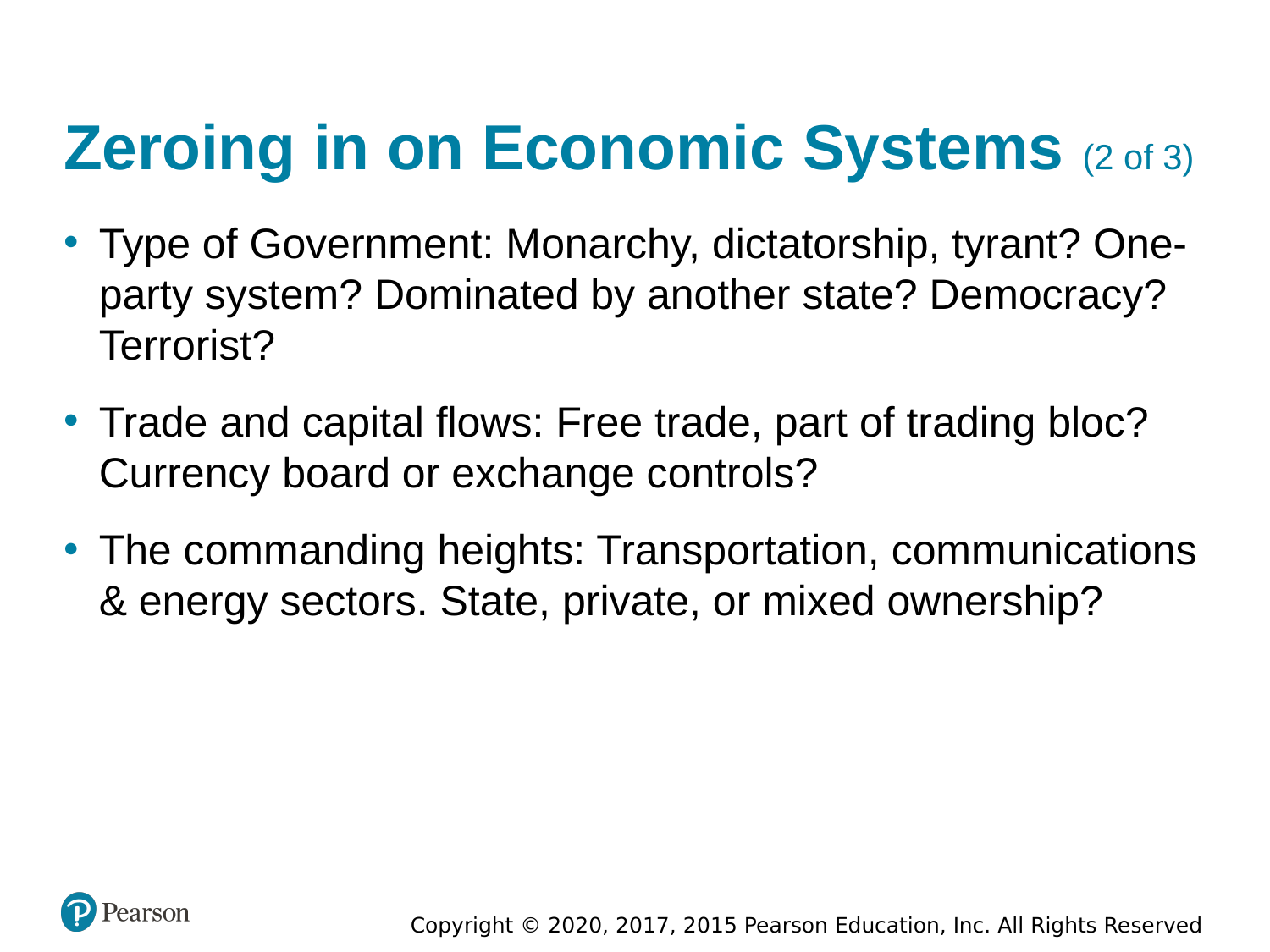

# Zeroing in on Economic Systems (2 of 3)
Type of Government: Monarchy, dictatorship, tyrant? One-party system? Dominated by another state? Democracy? Terrorist?
Trade and capital flows: Free trade, part of trading bloc? Currency board or exchange controls?
The commanding heights: Transportation, communications & energy sectors. State, private, or mixed ownership?